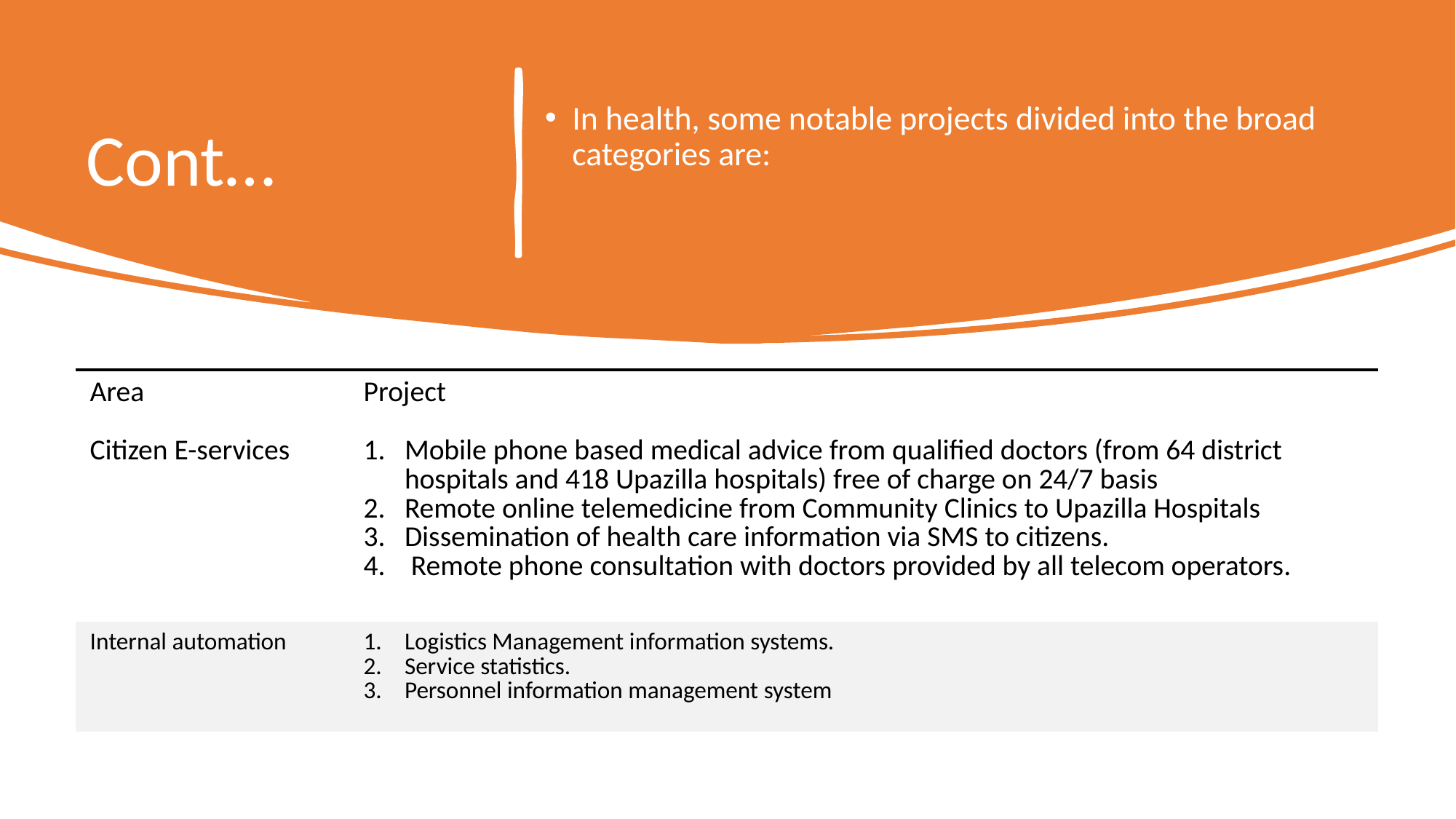

# Cont…
In health, some notable projects divided into the broad categories are:

| Area | Project |
| --- | --- |
| Citizen E-services | Mobile phone based medical advice from qualified doctors (from 64 district hospitals and 418 Upazilla hospitals) free of charge on 24/7 basis Remote online telemedicine from Community Clinics to Upazilla Hospitals Dissemination of health care information via SMS to citizens. Remote phone consultation with doctors provided by all telecom operators. |
| Internal automation | Logistics Management information systems. Service statistics. Personnel information management system |